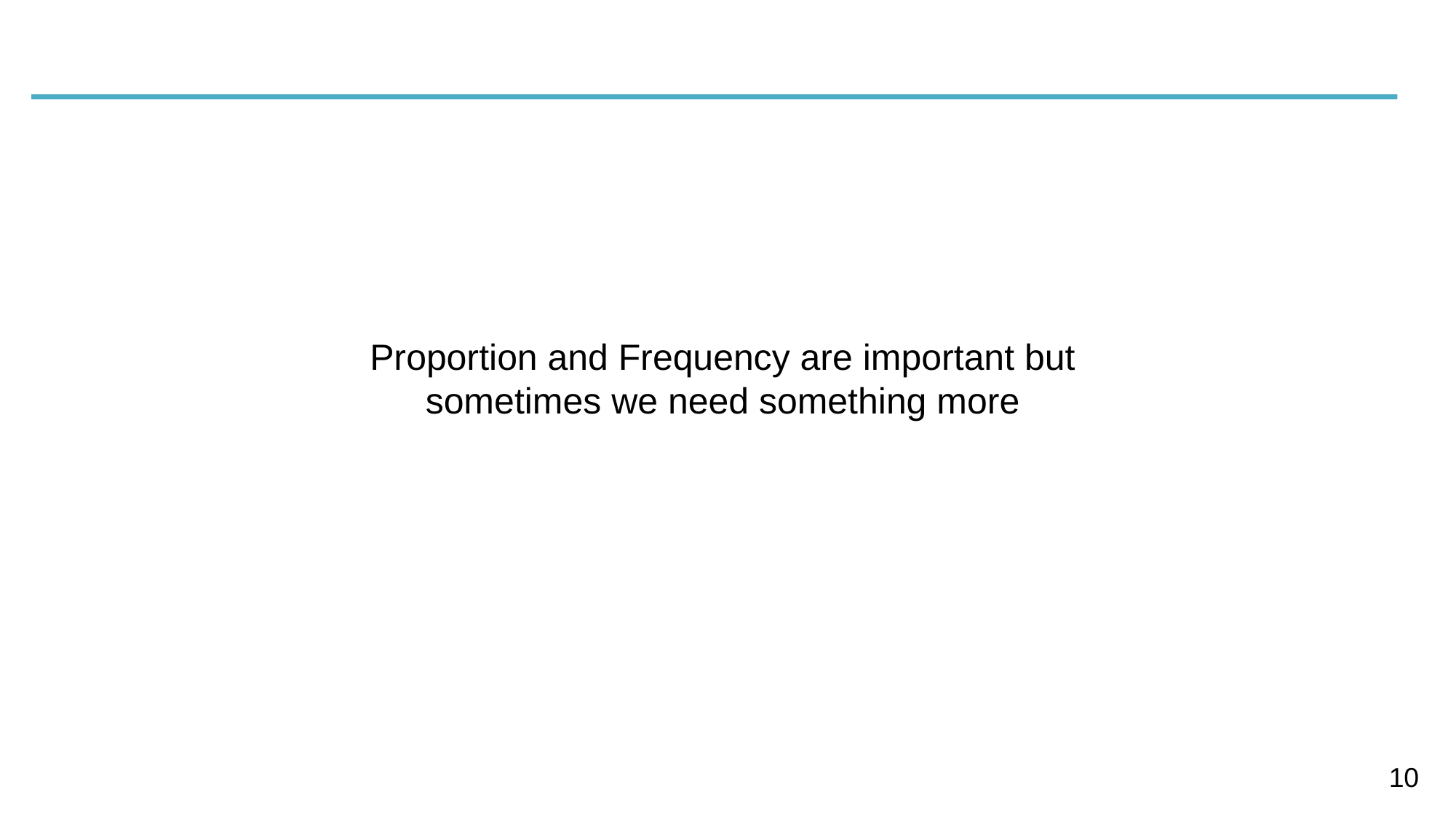

Proportion and Frequency are important but sometimes we need something more
10